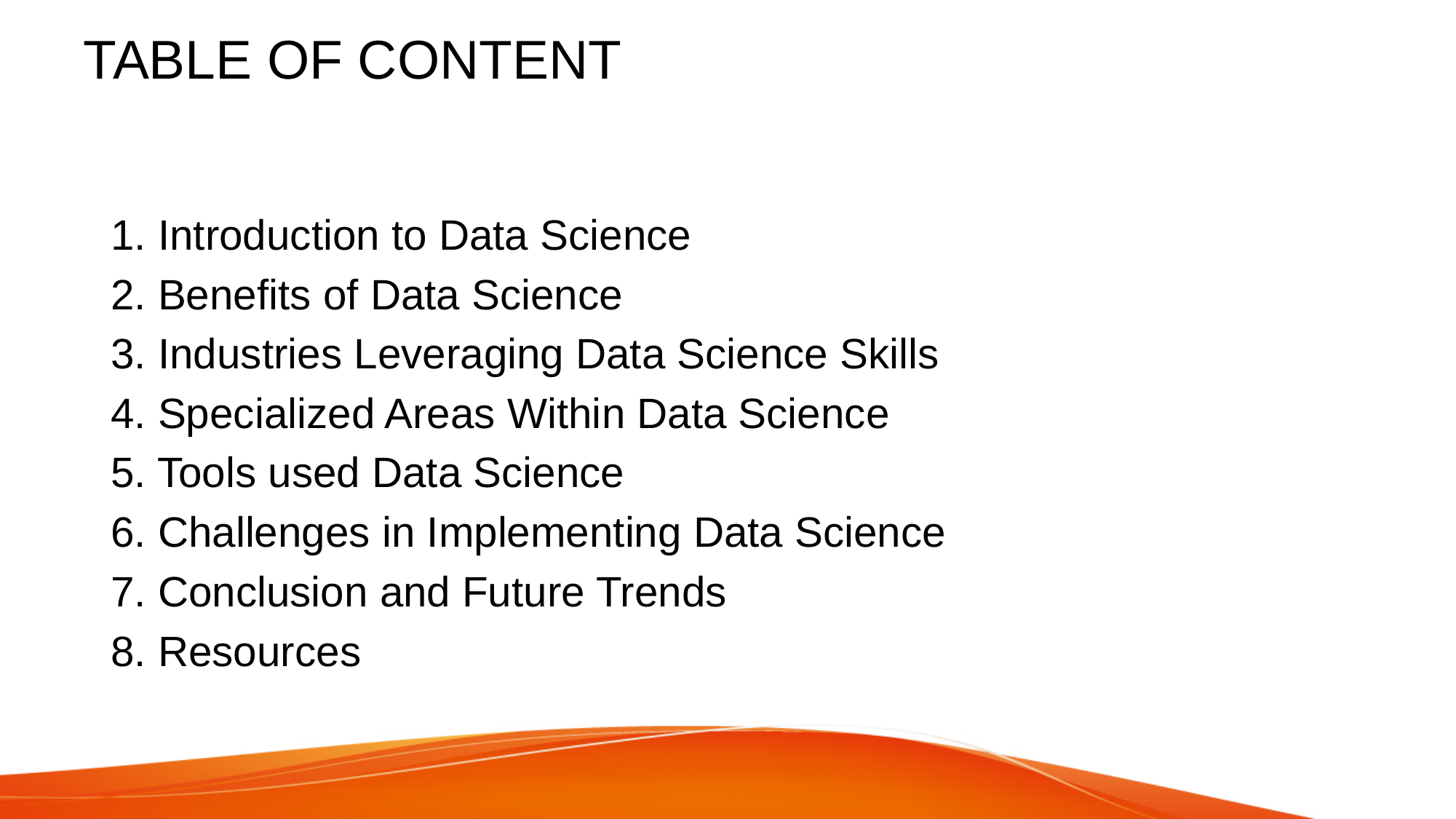

# TABLE OF CONTENT
1. Introduction to Data Science
2. Benefits of Data Science
3. Industries Leveraging Data Science Skills
4. Specialized Areas Within Data Science
5. Tools used Data Science
6. Challenges in Implementing Data Science
7. Conclusion and Future Trends
8. Resources